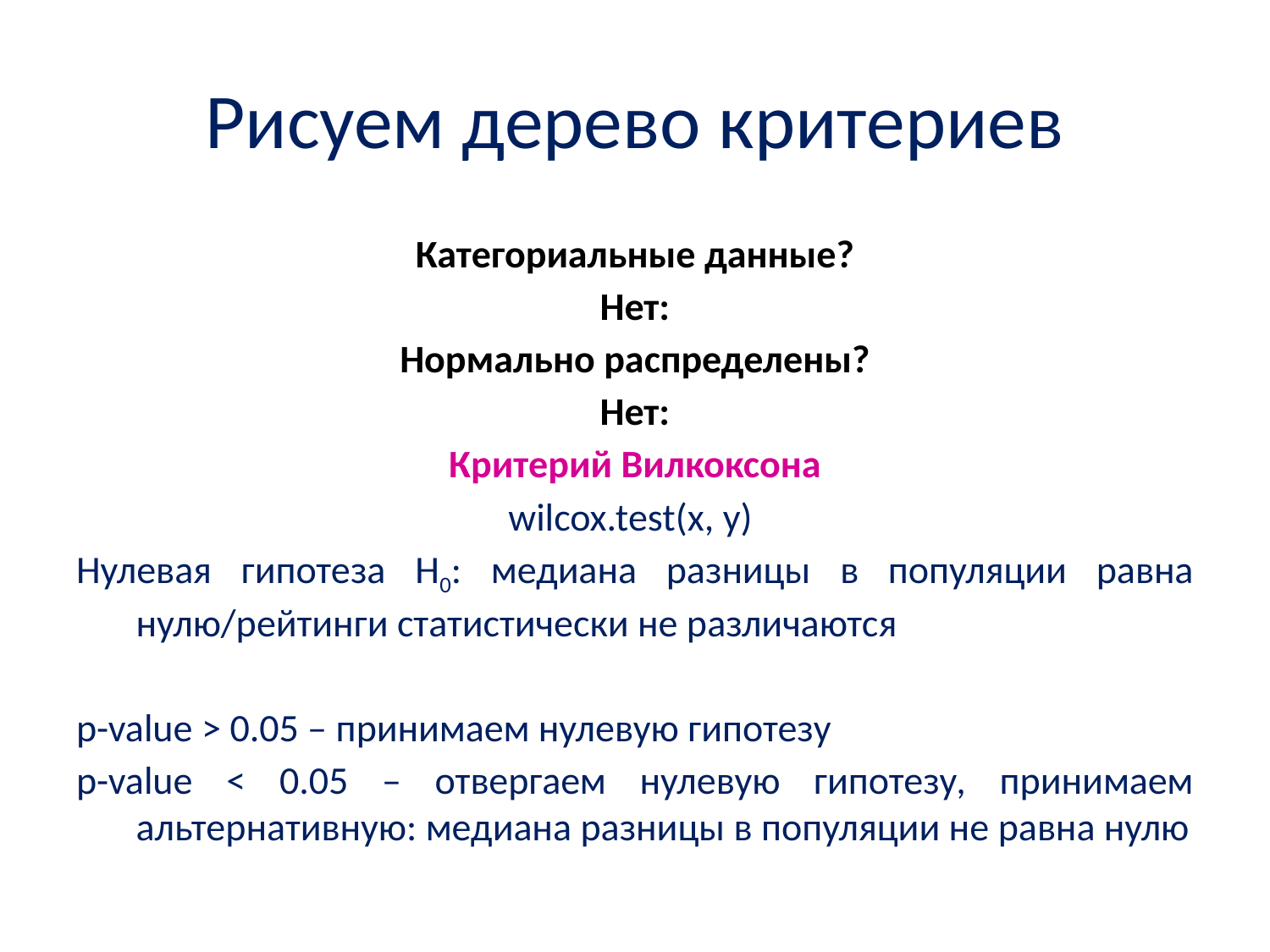

# Рисуем дерево критериев
Категориальные данные?
Нет:
Нормально распределены?
Нет:
Критерий Вилкоксона
wilcox.test(x, y)
Нулевая гипотеза H0: медиана разницы в популяции равна нулю/рейтинги статистически не различаются

p-value > 0.05 – принимаем нулевую гипотезу
p-value < 0.05 – отвергаем нулевую гипотезу, принимаем альтернативную: медиана разницы в популяции не равна нулю